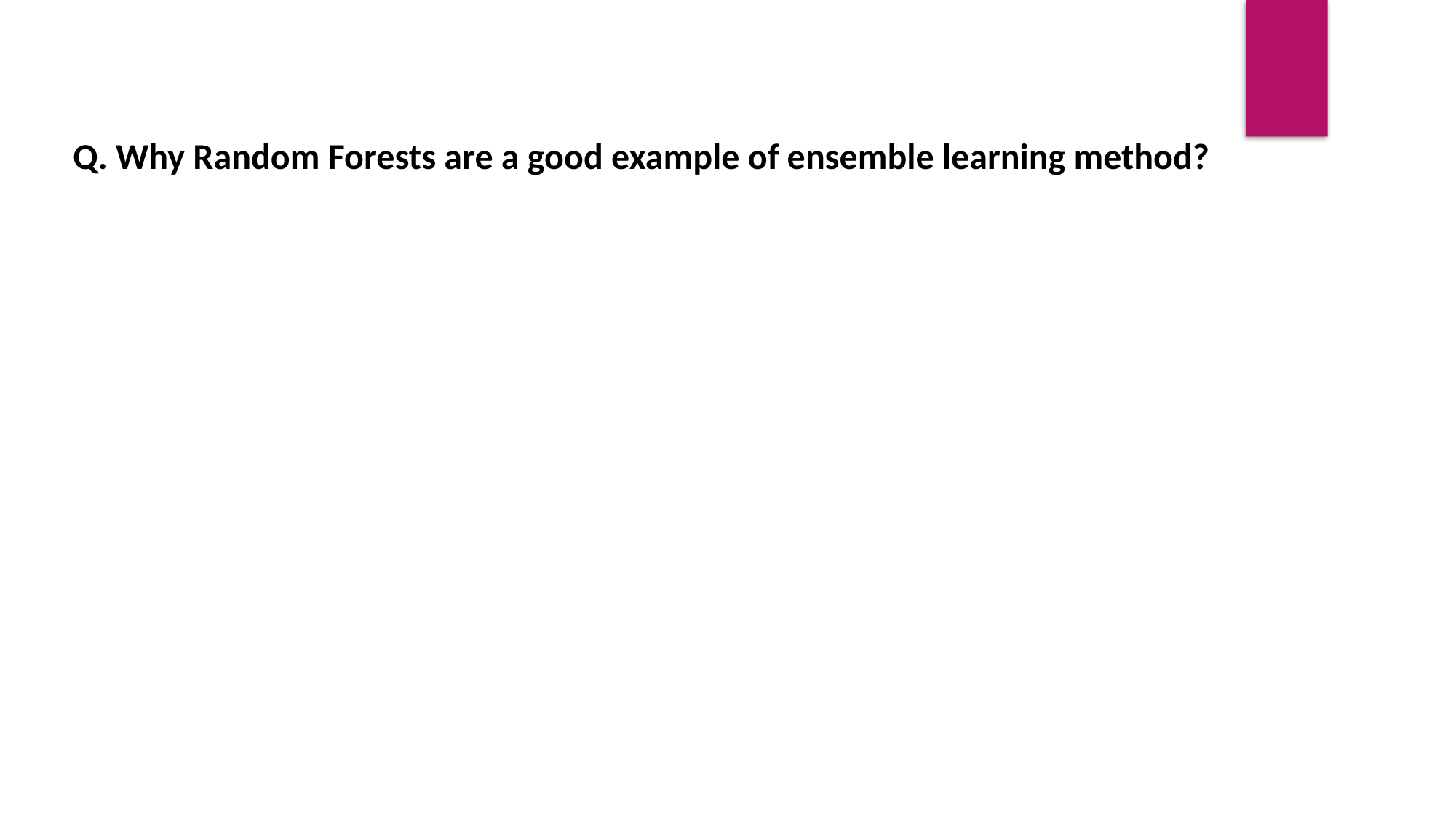

Q. Why Random Forests are a good example of ensemble learning method?